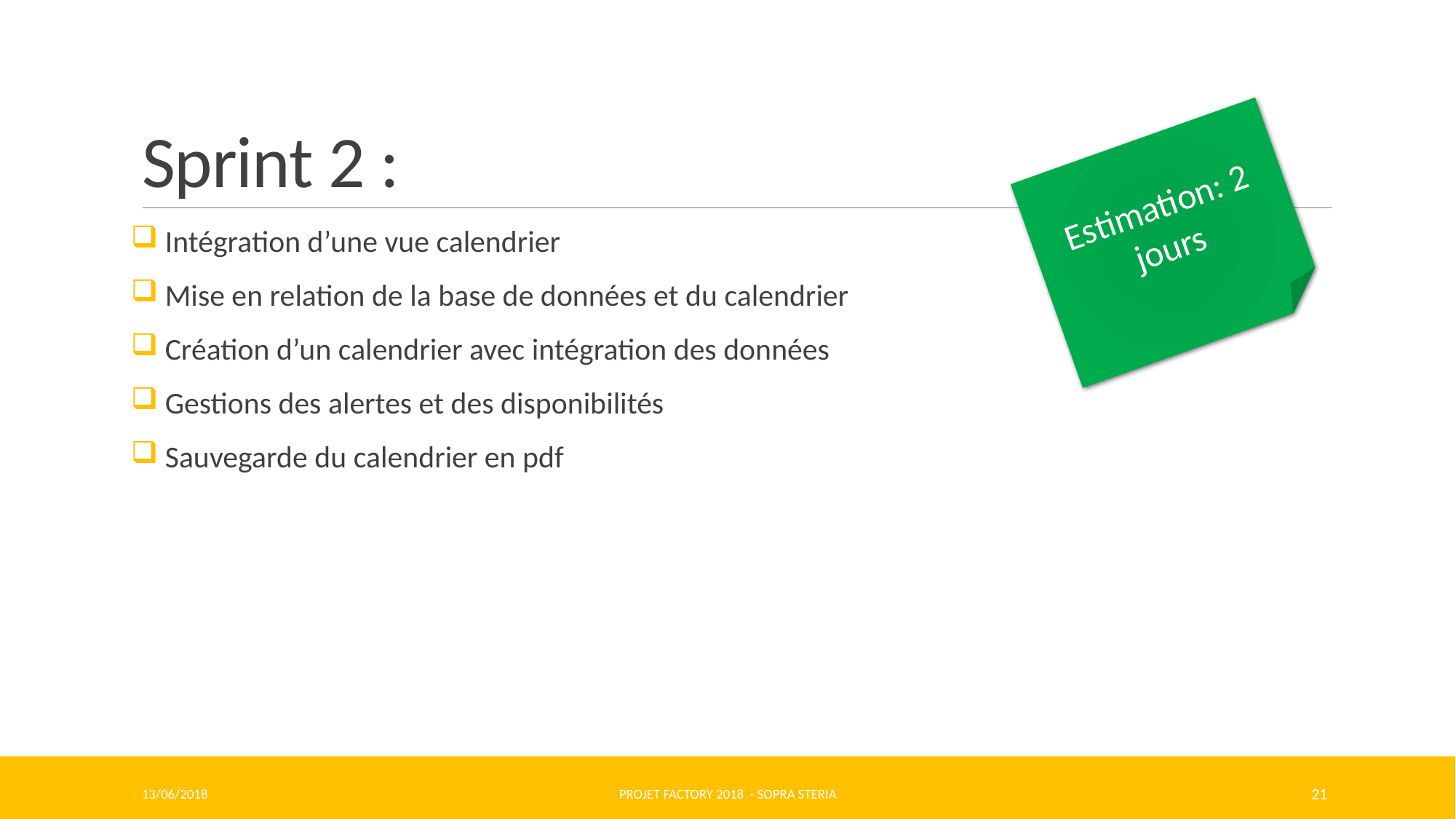

# Sprint 2 :
Estimation: 2 jours
 Intégration d’une vue calendrier
 Mise en relation de la base de données et du calendrier
 Création d’un calendrier avec intégration des données
 Gestions des alertes et des disponibilités
 Sauvegarde du calendrier en pdf

13/06/2018
Projet Factory 2018  - SOPRA STERIA
21